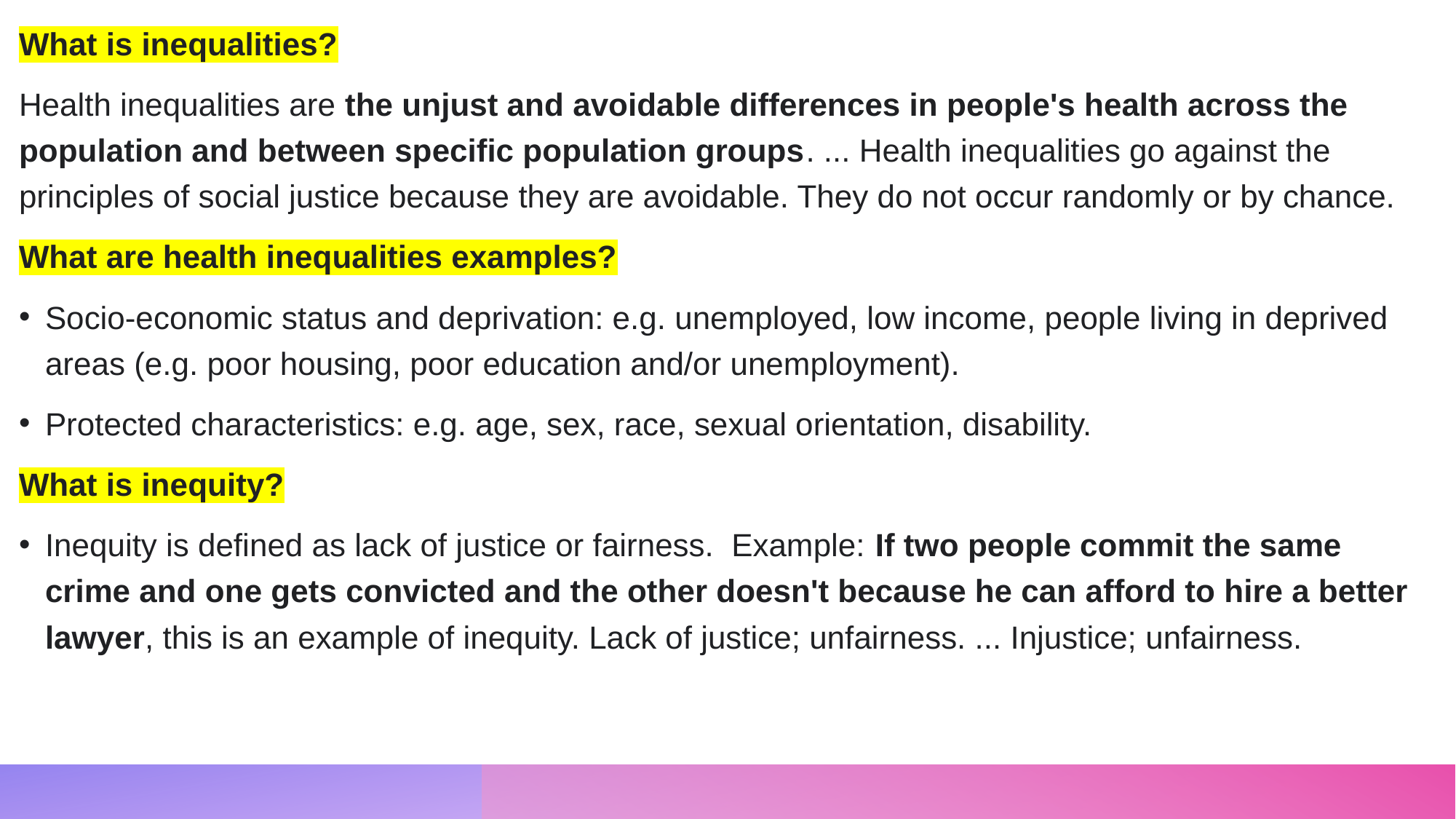

What is inequalities?
Health inequalities are the unjust and avoidable differences in people's health across the population and between specific population groups. ... Health inequalities go against the principles of social justice because they are avoidable. They do not occur randomly or by chance.
What are health inequalities examples?
Socio-economic status and deprivation: e.g. unemployed, low income, people living in deprived areas (e.g. poor housing, poor education and/or unemployment).
Protected characteristics: e.g. age, sex, race, sexual orientation, disability.
What is inequity?
Inequity is defined as lack of justice or fairness.  Example: If two people commit the same crime and one gets convicted and the other doesn't because he can afford to hire a better lawyer, this is an example of inequity. Lack of justice; unfairness. ... Injustice; unfairness.